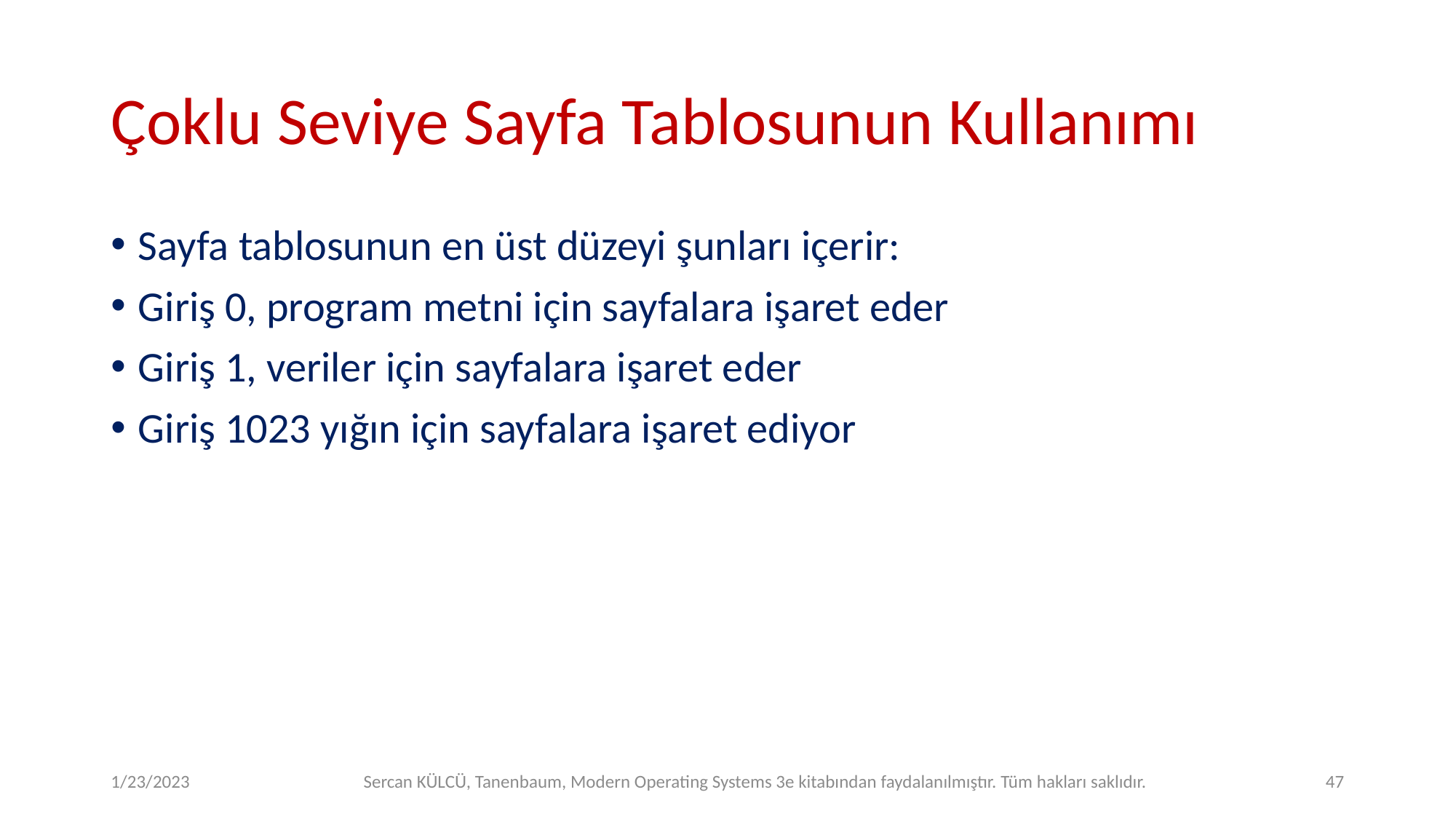

# Çoklu Seviye Sayfa Tablosunun Kullanımı
Sayfa tablosunun en üst düzeyi şunları içerir:
Giriş 0, program metni için sayfalara işaret eder
Giriş 1, veriler için sayfalara işaret eder
Giriş 1023 yığın için sayfalara işaret ediyor
1/23/2023
Sercan KÜLCÜ, Tanenbaum, Modern Operating Systems 3e kitabından faydalanılmıştır. Tüm hakları saklıdır.
47